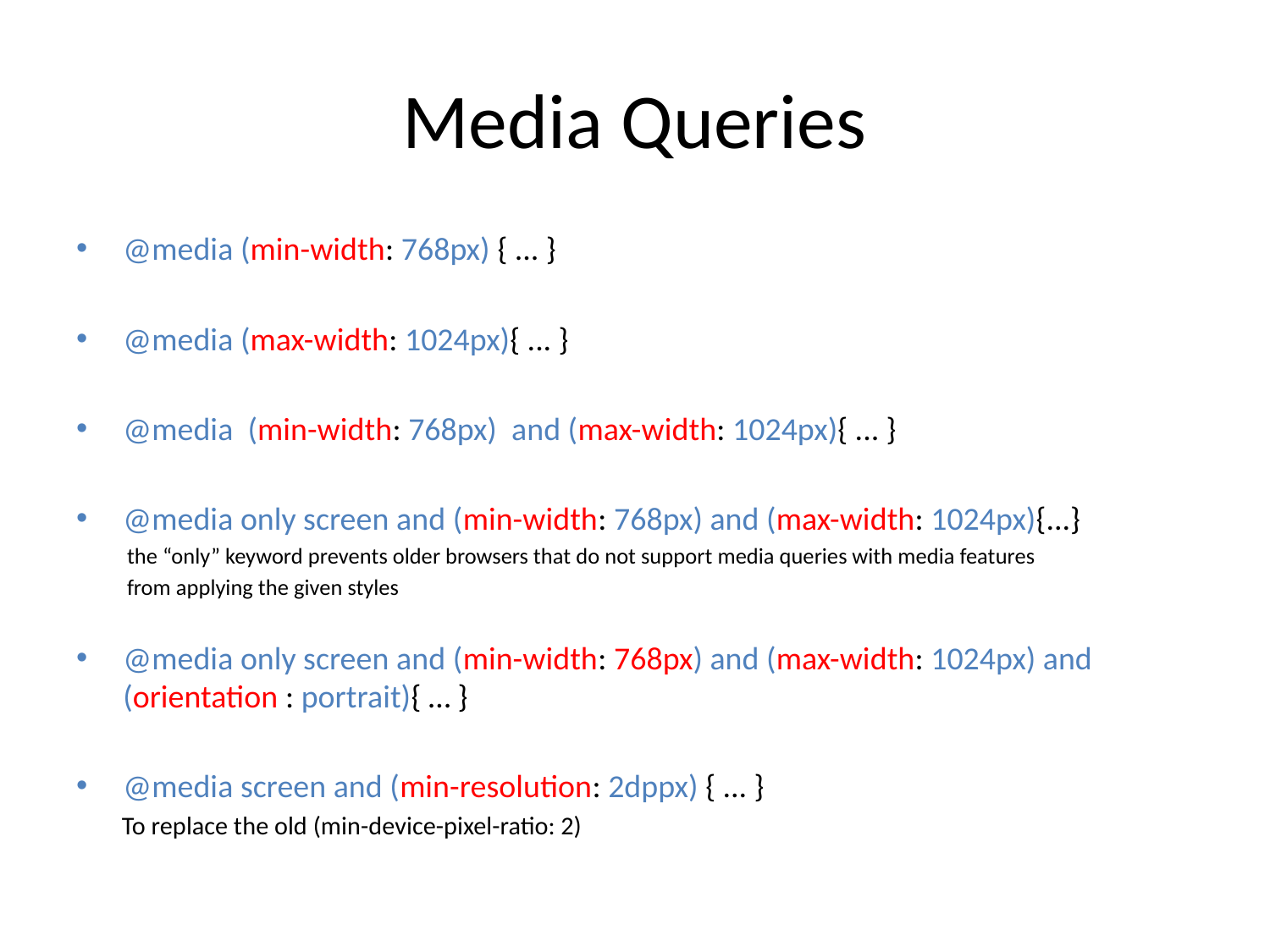

# Media Queries
@media (min-width: 768px) { ... }

@media (max-width: 1024px){ ... }

@media  (min-width: 768px)  and (max-width: 1024px){ ... }

@media only screen and (min-width: 768px) and (max-width: 1024px){...}
          the “only” keyword prevents older browsers that do not support media queries with media features
          from applying the given styles

@media only screen and (min-width: 768px) and (max-width: 1024px) and (orientation : portrait){ … }

@media screen and (min-resolution: 2dppx) { ... }
        To replace the old (min-device-pixel-ratio: 2)